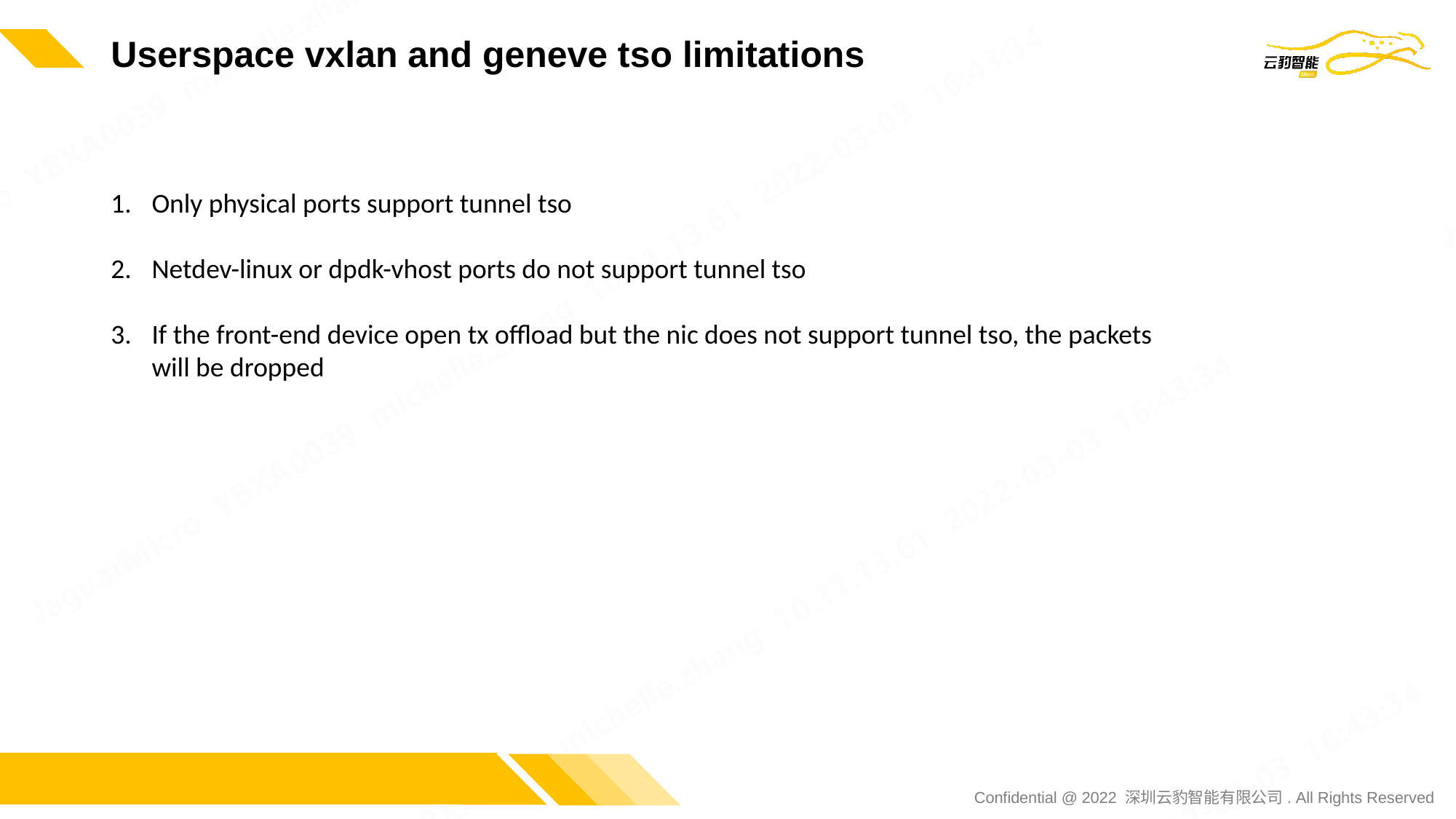

Userspace vxlan and geneve tso limitations
Only physical ports support tunnel tso

Netdev-linux or dpdk-vhost ports do not support tunnel tso

If the front-end device open tx offload but the nic does not support tunnel tso, the packets will be dropped